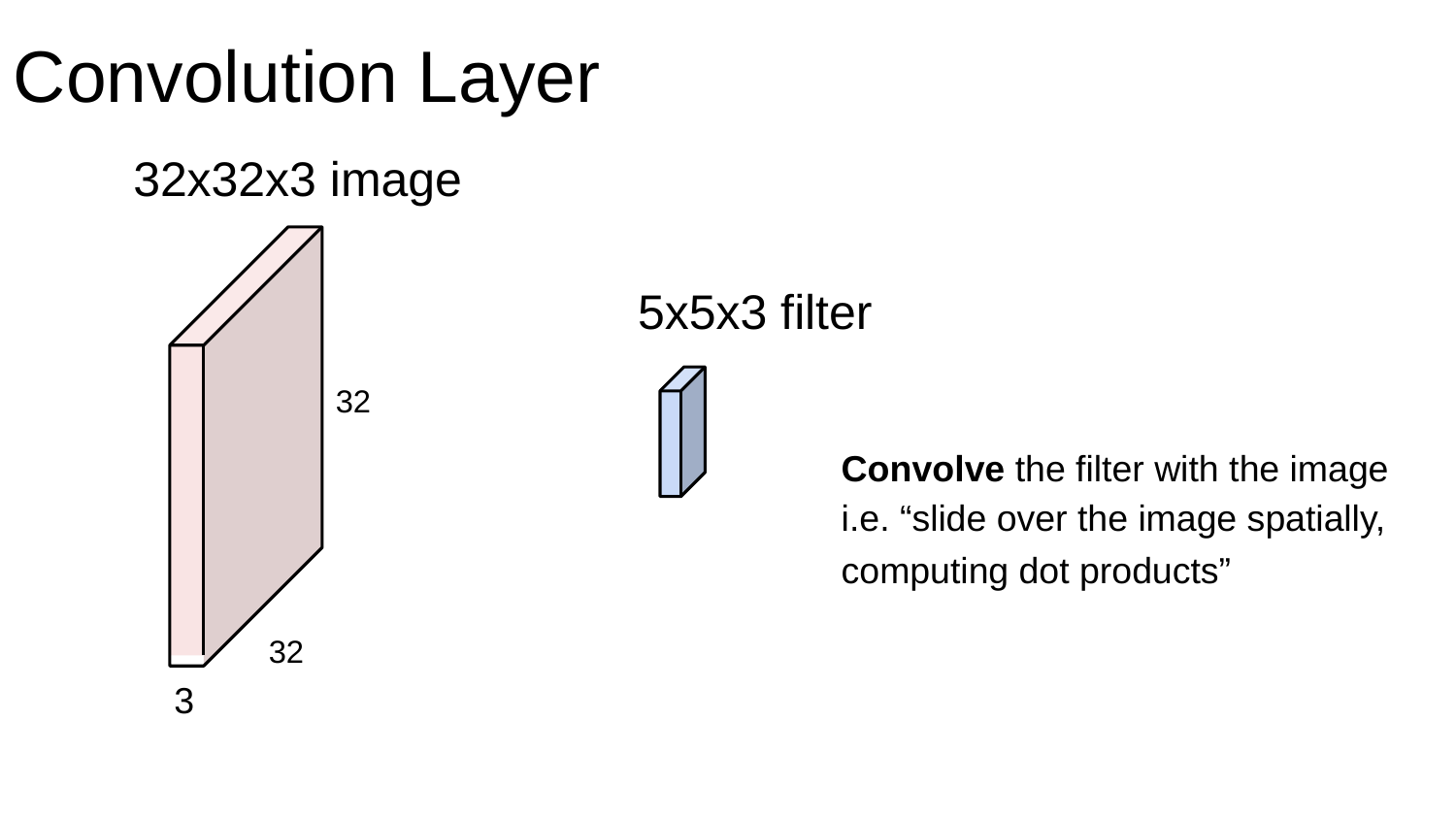

Convolution
Layer

32x32x3 image

5x5x3 filter

32

Convolve the filter with the image
i.e. “slide over the image spatially,
computing dot products”

32

3

Fei-Fei Li & Justin Johnson & Serena Yeung           Lecture 5   26      April 17, 2018

April 17, 2018

Fei-Fei Li & Justin Johnson & Serena Yeung           Lecture 5 -
-